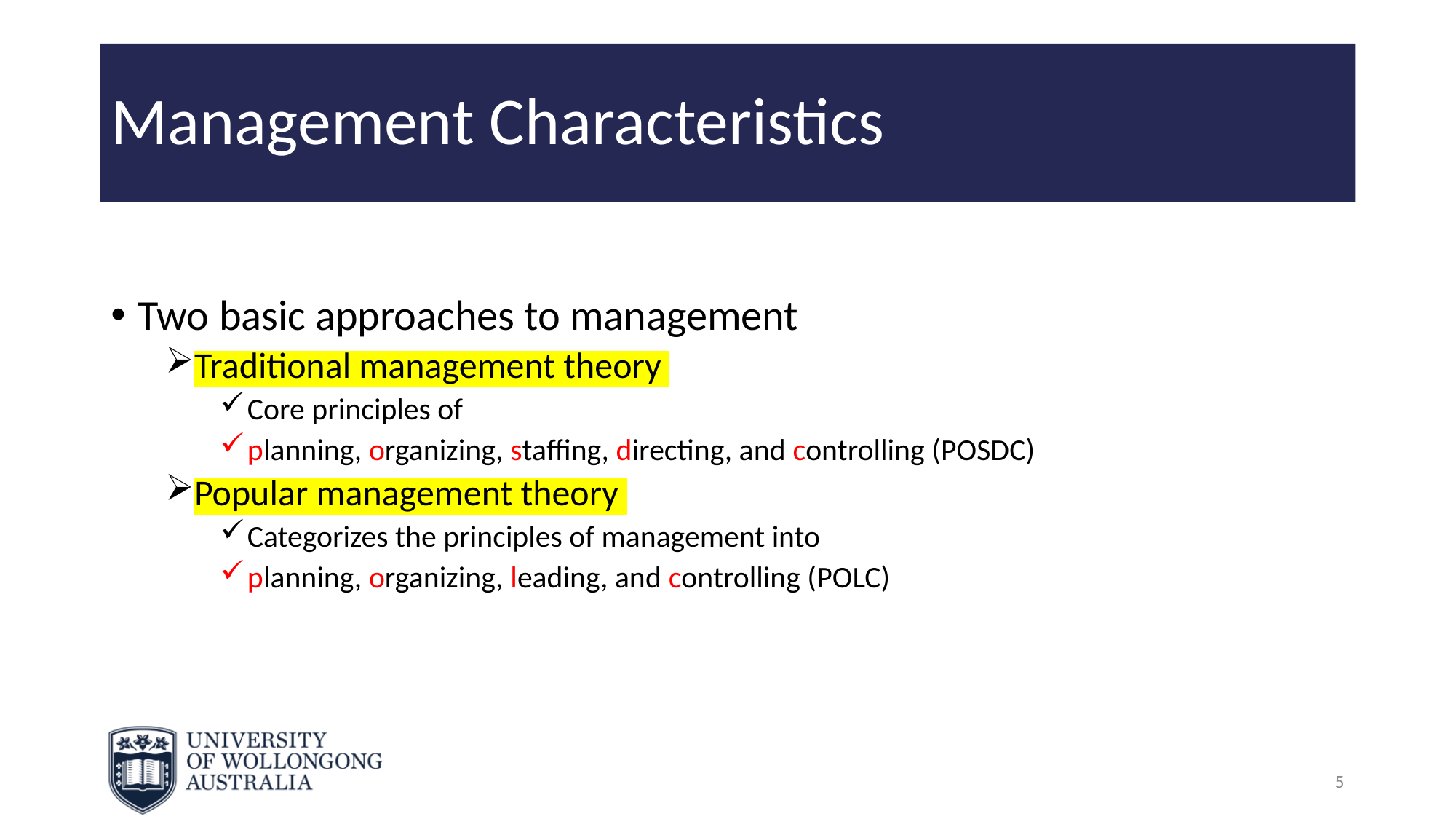

# Management Characteristics
Two basic approaches to management
Traditional management theory
Core principles of
planning, organizing, staffing, directing, and controlling (POSDC)
Popular management theory
Categorizes the principles of management into
planning, organizing, leading, and controlling (POLC)
5